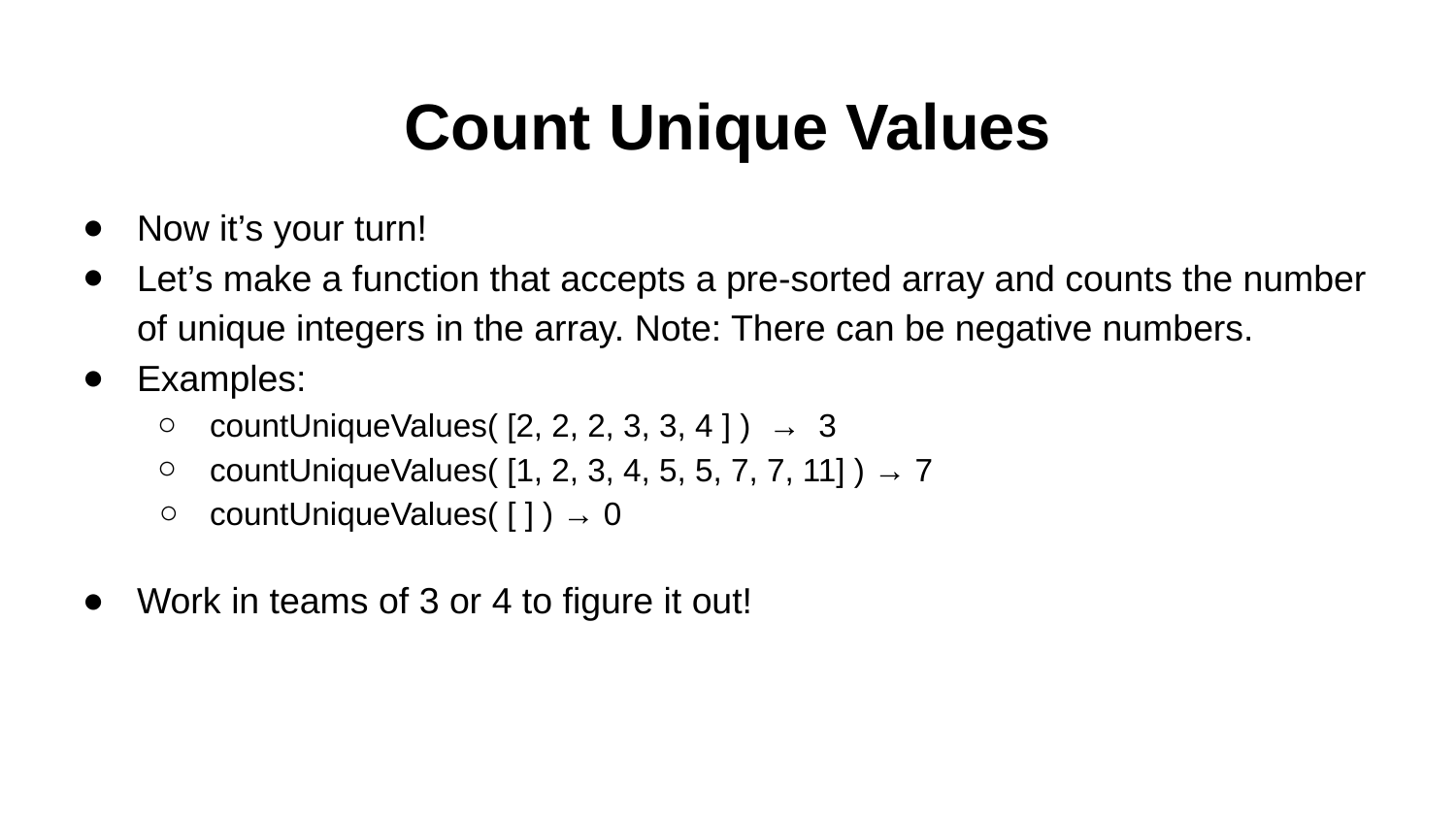

# Count Unique Values
Now it’s your turn!
Let’s make a function that accepts a pre-sorted array and counts the number of unique integers in the array. Note: There can be negative numbers.
Examples:
countUniqueValues( [2, 2, 2, 3, 3, 4 ] )  →  3
countUniqueValues( [1, 2, 3, 4, 5, 5, 7, 7, 11] ) → 7
countUniqueValues( [ ] ) → 0
Work in teams of 3 or 4 to figure it out!